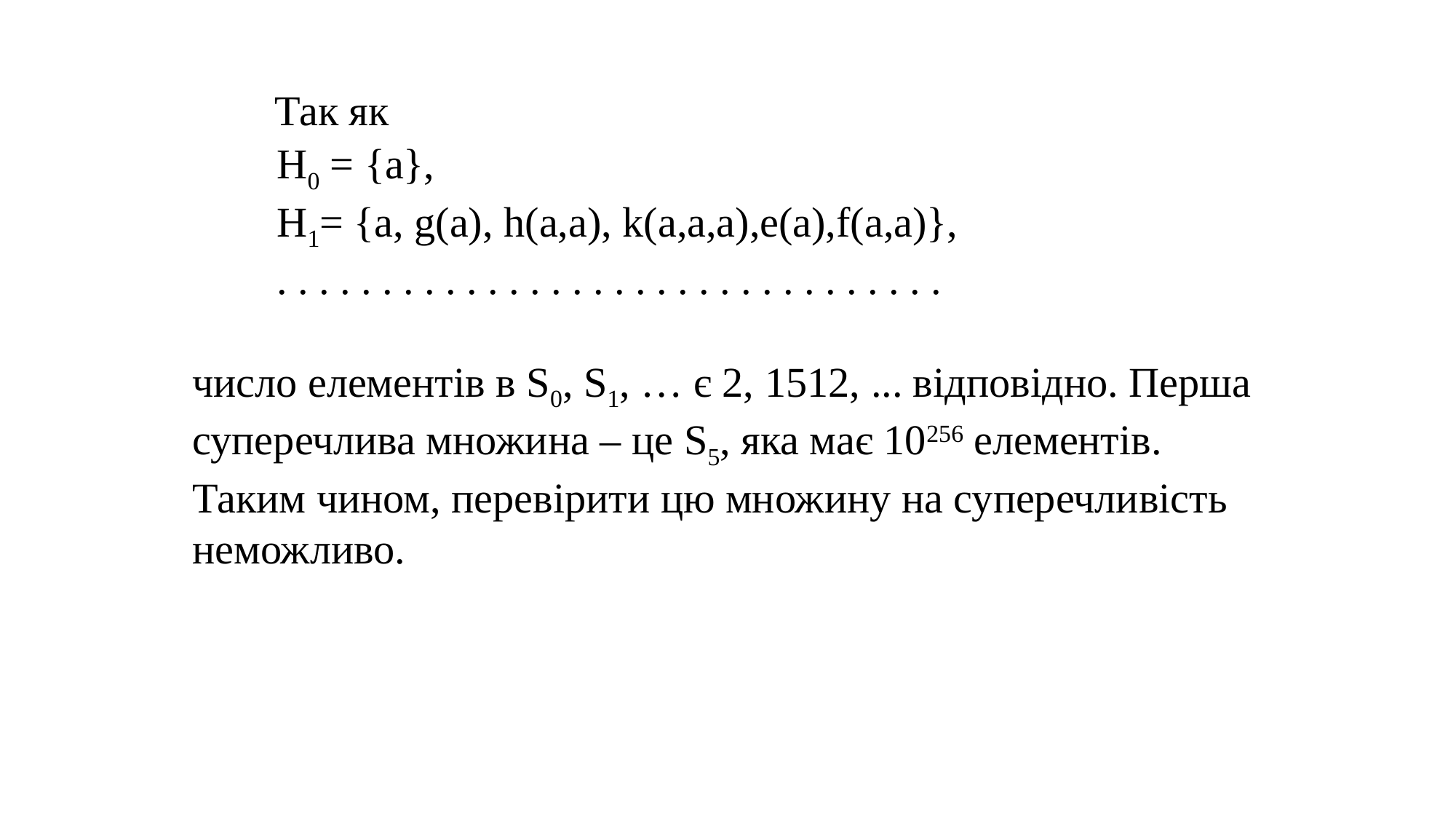

Так як
        H0 = {a},
        H1= {a, g(a), h(a,a), k(a,a,a),e(a),f(a,a)},
        . . . . . . . . . . . . . . . . . . . . . . . . . . . . . . . .

число елементів в S0, S1, … є 2, 1512, ... відповідно. Перша суперечлива множина – це S5, яка має 10256 елементів. Таким чином, перевірити цю множину на суперечливість неможливо.